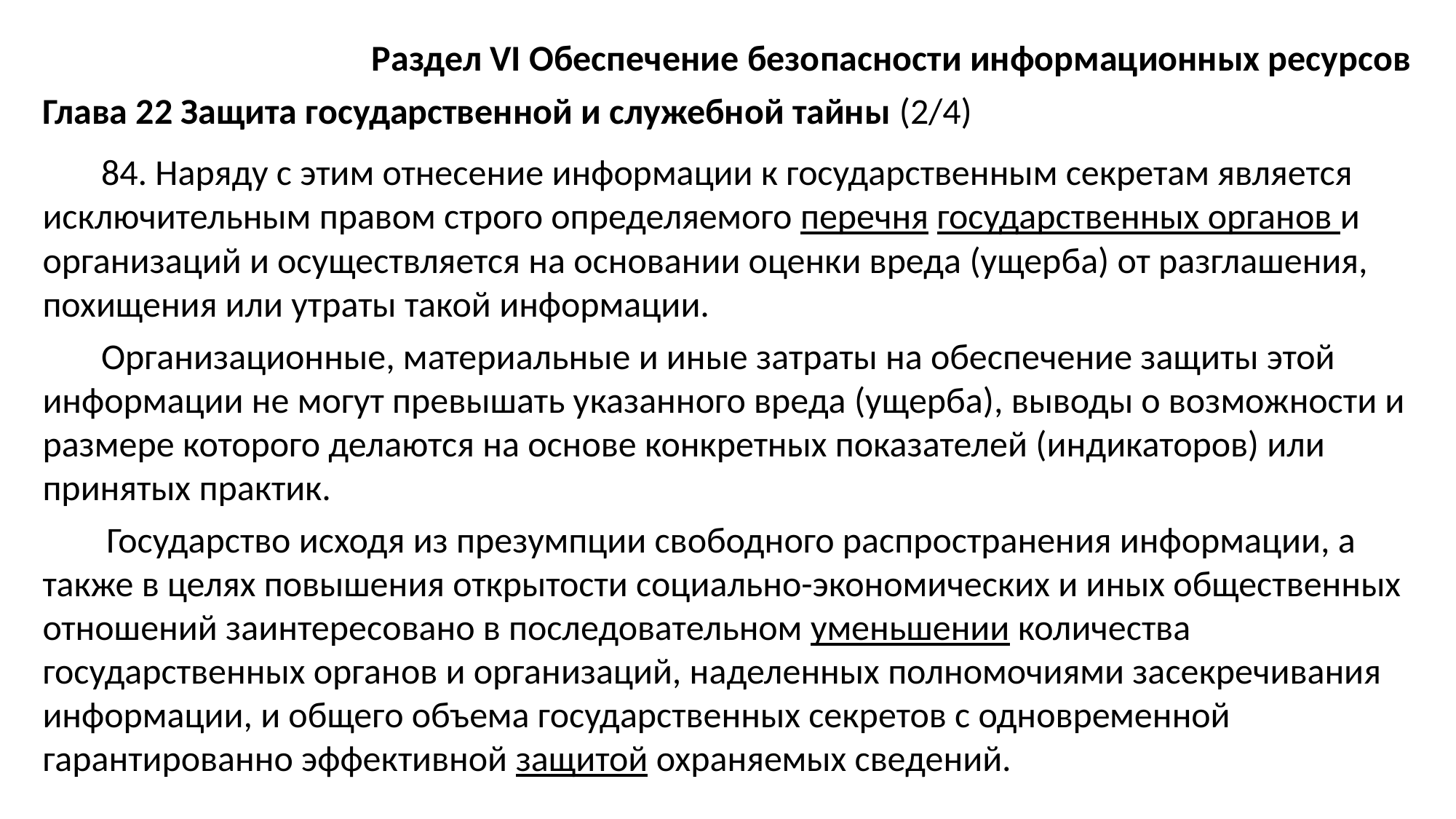

Раздел VI Обеспечение безопасности информационных ресурсов
Глава 22 Защита государственной и служебной тайны (2/4)
84. Наряду с этим отнесение информации к государственным секретам является исключительным правом строго определяемого перечня государственных органов и организаций и осуществляется на основании оценки вреда (ущерба) от разглашения, похищения или утраты такой информации.
Организационные, материальные и иные затраты на обеспечение защиты этой информации не могут превышать указанного вреда (ущерба), выводы о возможности и размере которого делаются на основе конкретных показателей (индикаторов) или принятых практик.
Государство исходя из презумпции свободного распространения информации, а также в целях повышения открытости социально-экономических и иных общественных отношений заинтересовано в последовательном уменьшении количества государственных органов и организаций, наделенных полномочиями засекречивания информации, и общего объема государственных секретов с одновременной гарантированно эффективной защитой охраняемых сведений.